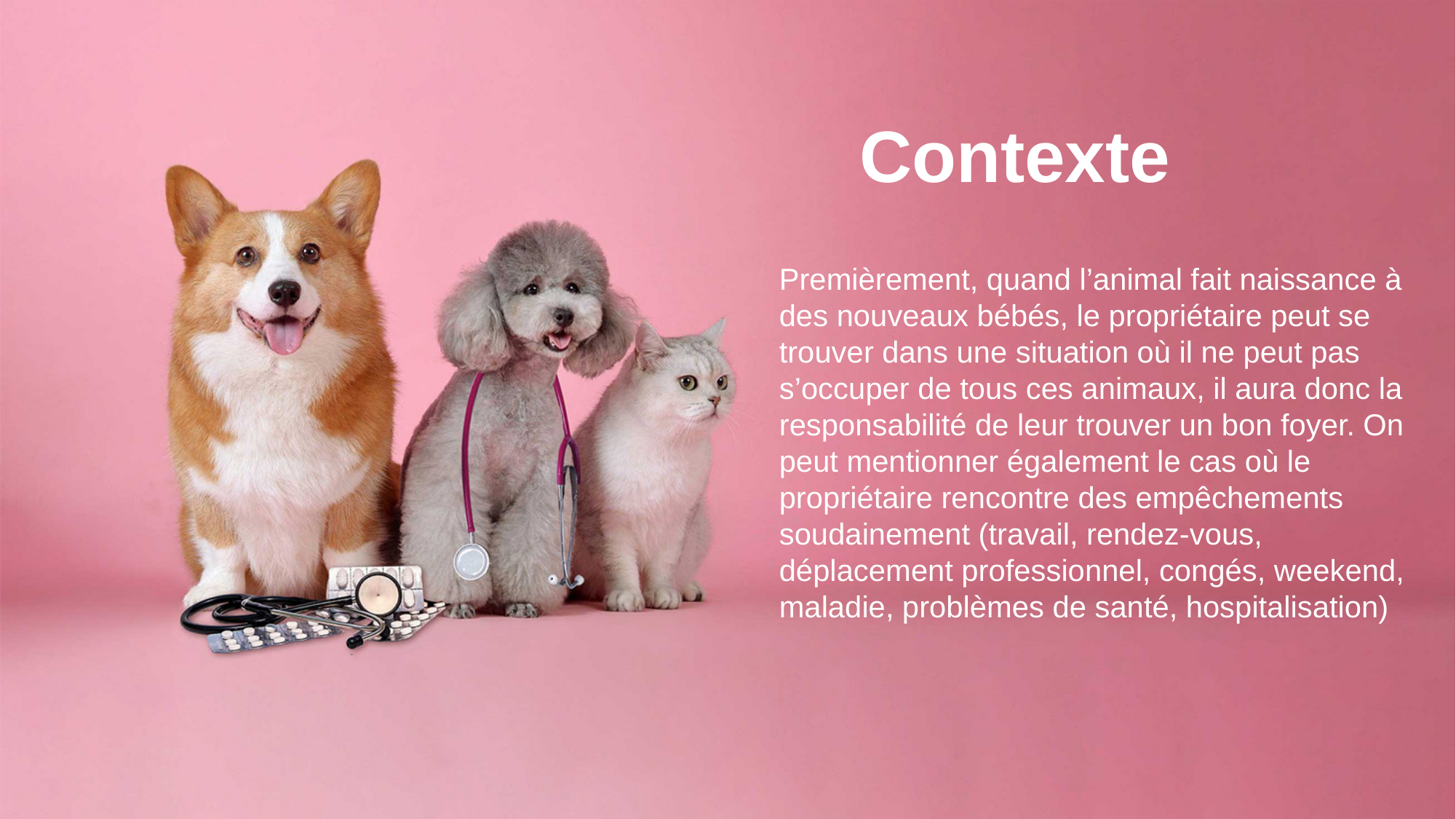

Contexte
Premièrement, quand l’animal fait naissance à des nouveaux bébés, le propriétaire peut se trouver dans une situation où il ne peut pas s’occuper de tous ces animaux, il aura donc la responsabilité de leur trouver un bon foyer. On peut mentionner également le cas où le propriétaire rencontre des empêchements soudainement (travail, rendez-vous, déplacement professionnel, congés, weekend, maladie, problèmes de santé, hospitalisation)